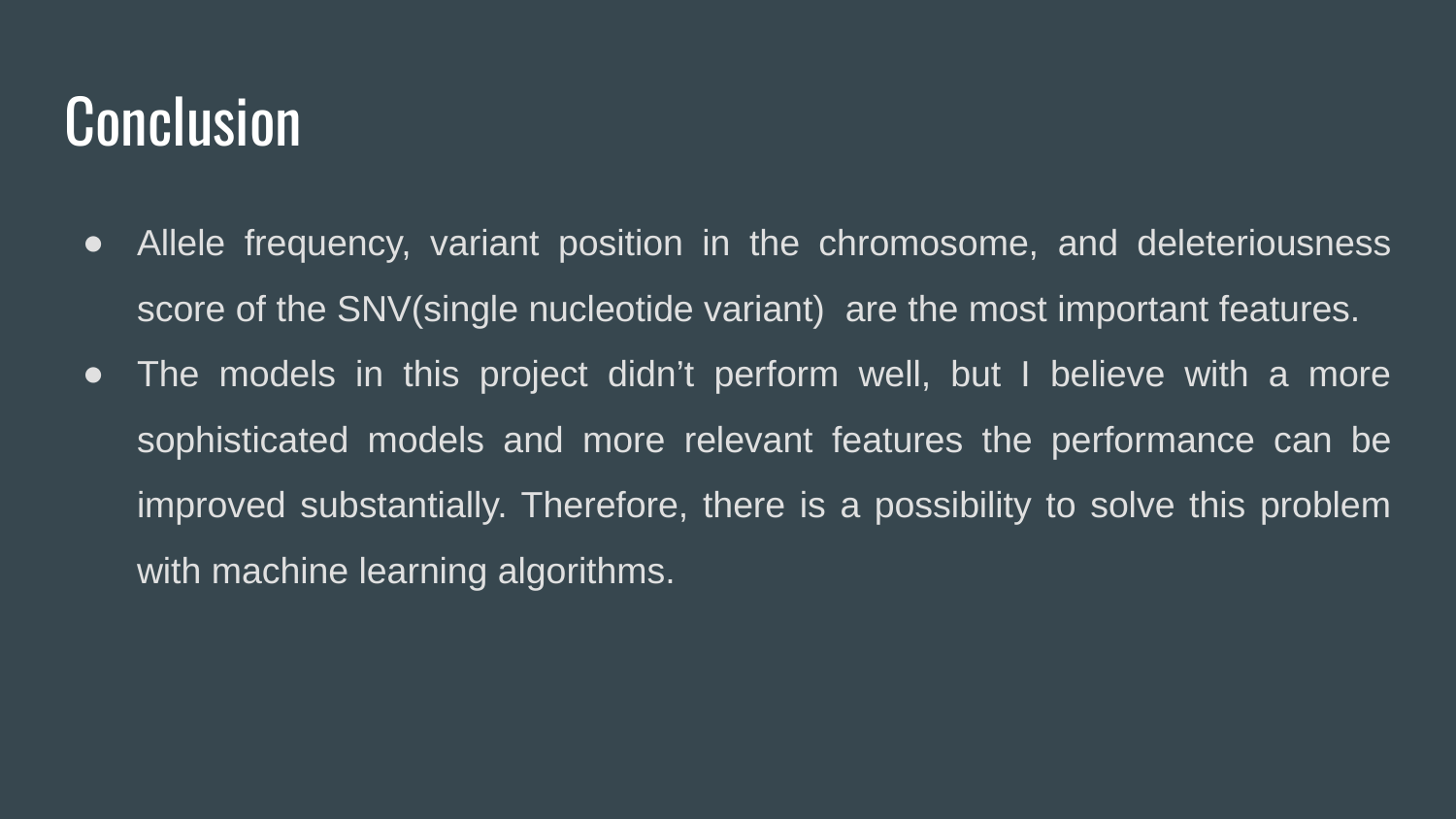

# Conclusion
Allele frequency, variant position in the chromosome, and deleteriousness score of the SNV(single nucleotide variant)  are the most important features.
The models in this project didn’t perform well, but I believe with a more sophisticated models and more relevant features the performance can be improved substantially. Therefore, there is a possibility to solve this problem with machine learning algorithms.